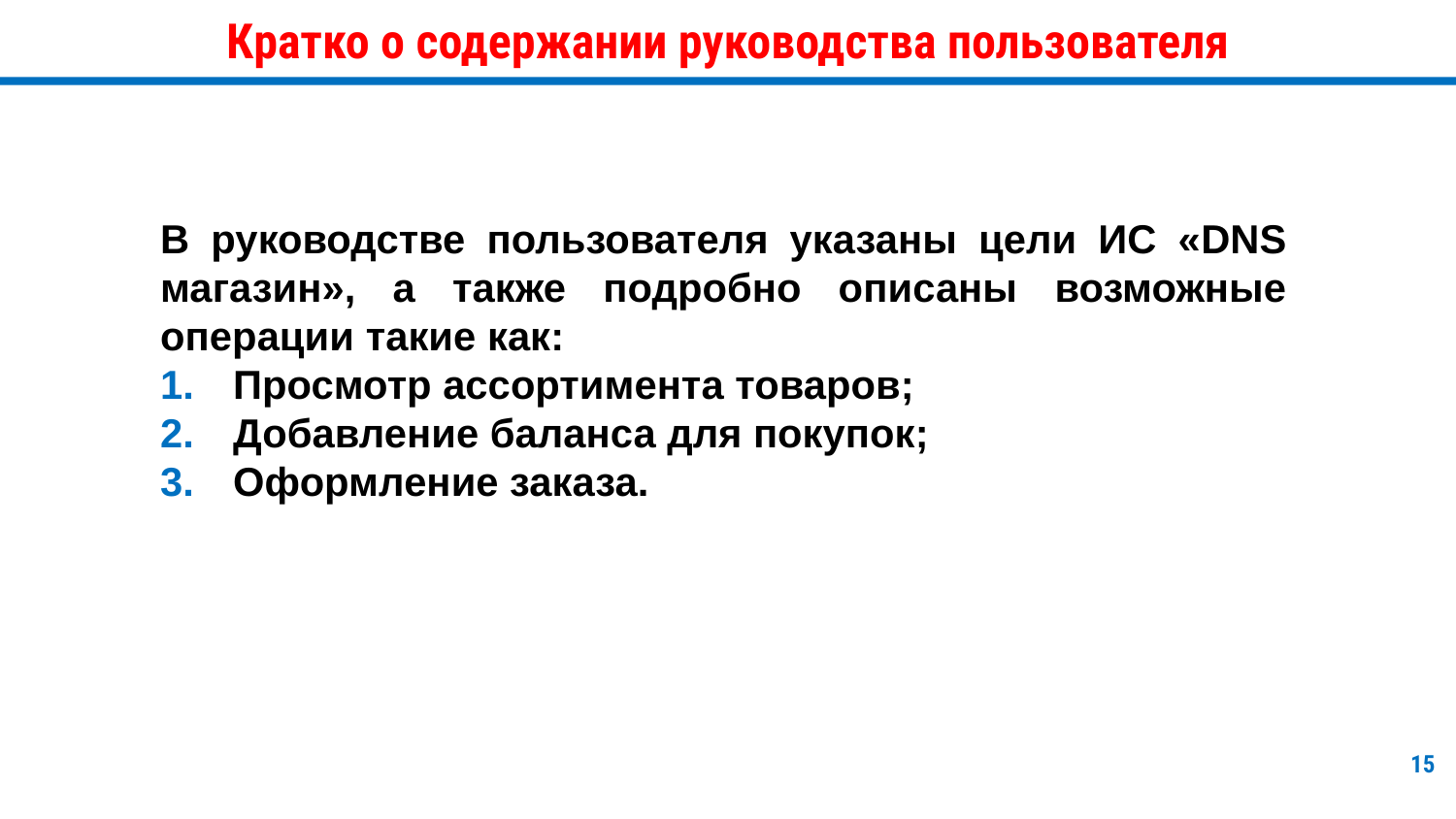

# Кратко о содержании руководства пользователя
В руководстве пользователя указаны цели ИС «DNS магазин», а также подробно описаны возможные операции такие как:
Просмотр ассортимента товаров;
Добавление баланса для покупок;
Оформление заказа.

15